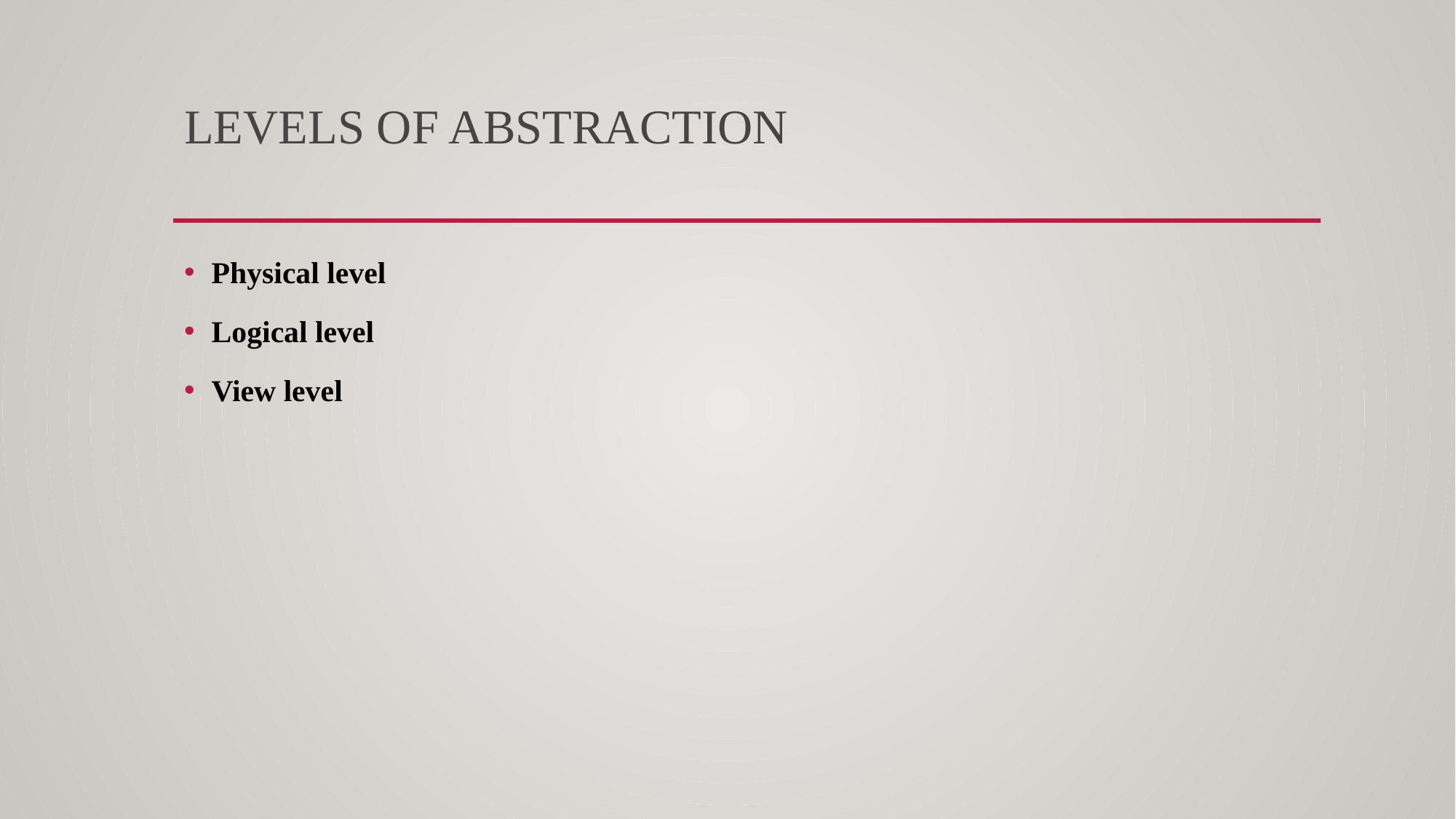

# Levels of Abstraction
Physical level
Logical level
View level